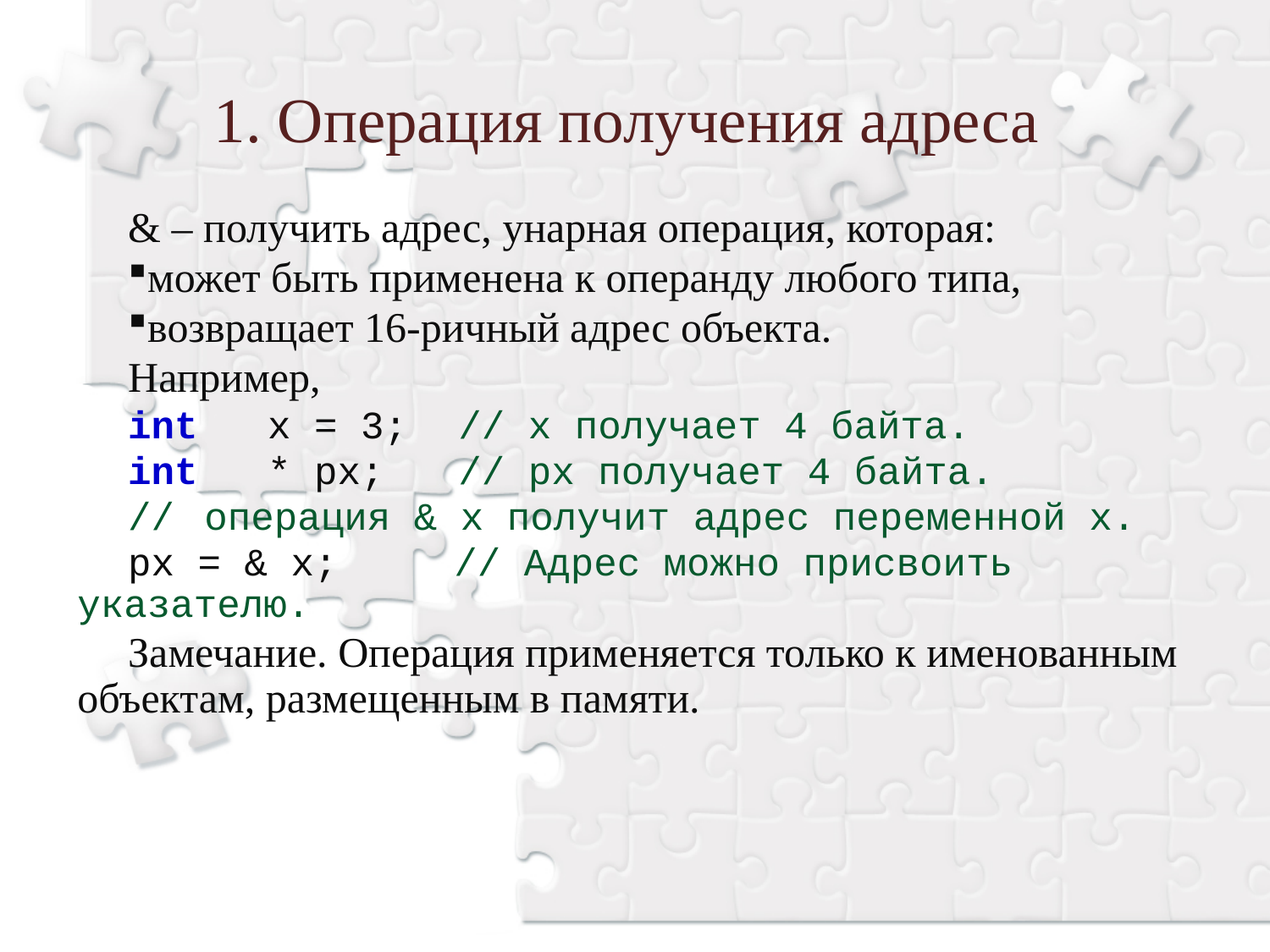

1. Операция получения адреса
& – получить адрес, унарная операция, которая:
может быть применена к операнду любого типа,
возвращает 16-ричный адрес объекта.
Например,
int   x = 3;	// x получает 4 байта.
int   * px;	// px получает 4 байта.
// 	операция & x получит адрес переменной х.
px = & x;     // Адрес можно присвоить указателю.
Замечание. Операция применяется только к именованным объектам, размещенным в памяти.